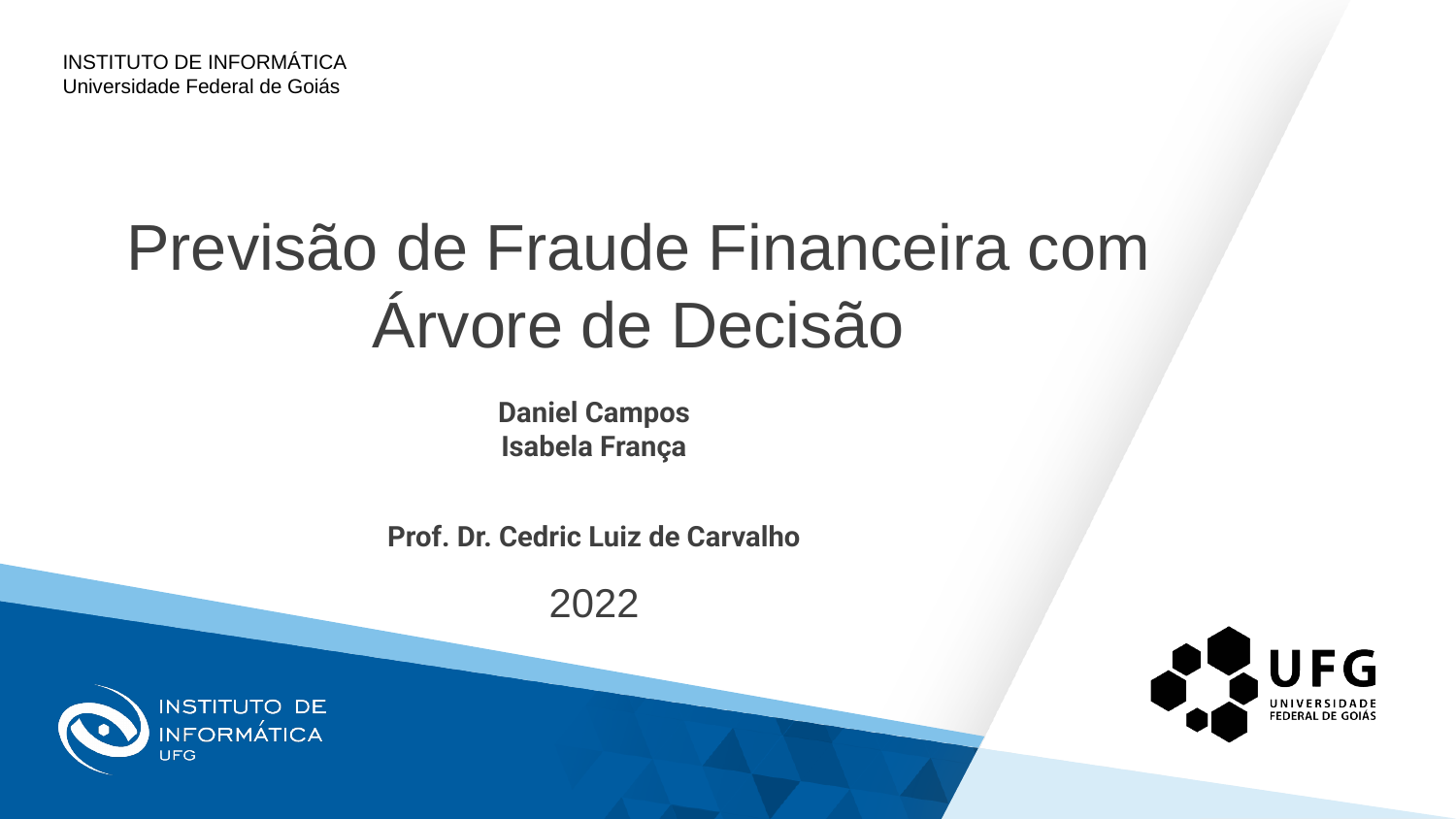

Previsão de Fraude Financeira com Árvore de Decisão
# Daniel Campos
Isabela França
Prof. Dr. Cedric Luiz de Carvalho
2022